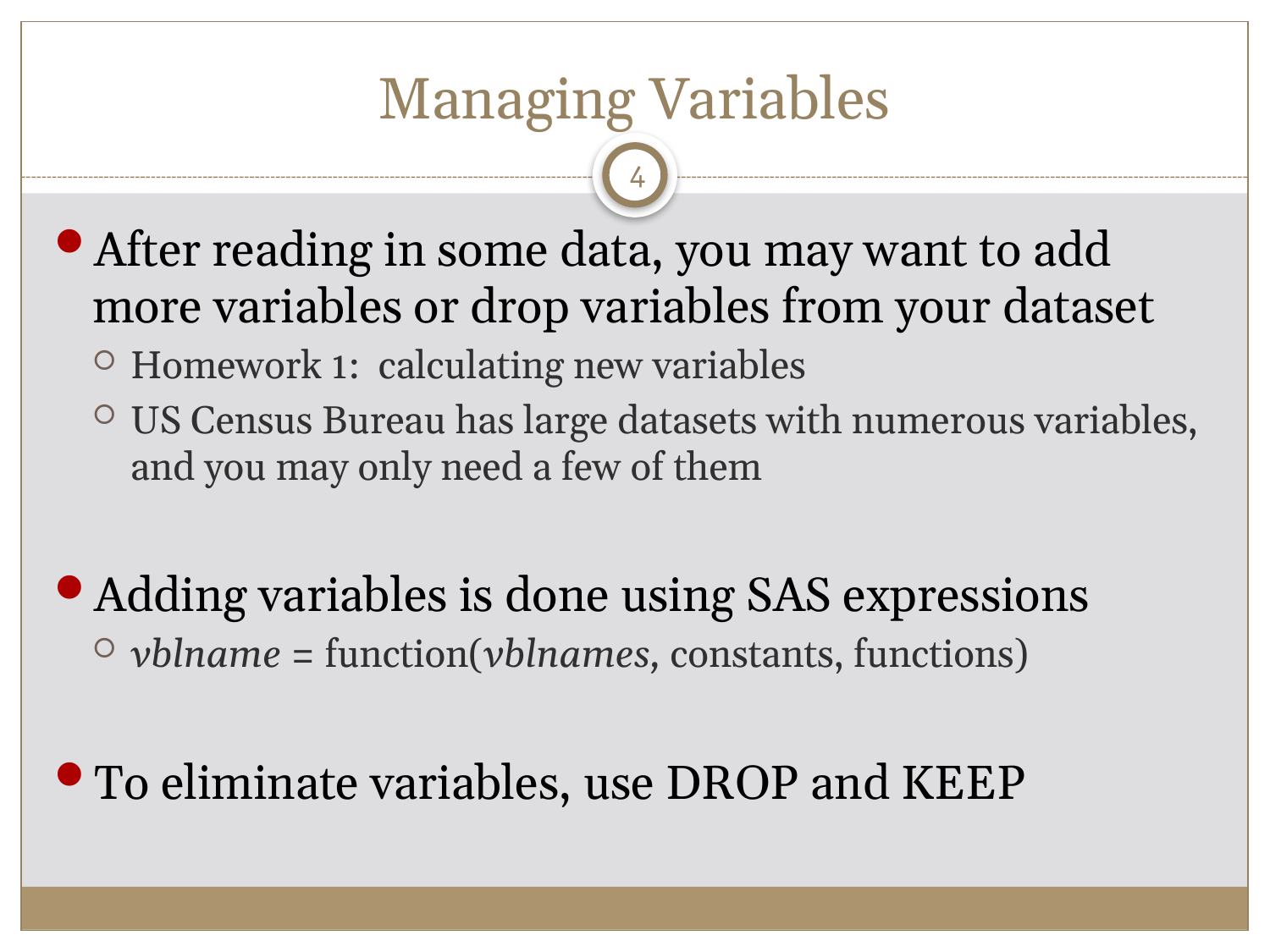

# Managing Variables
4
After reading in some data, you may want to add more variables or drop variables from your dataset
Homework 1:  calculating new variables
US Census Bureau has large datasets with numerous variables, and you may only need a few of them

Adding variables is done using SAS expressions
vblname = function(vblnames, constants, functions)

To eliminate variables, use DROP and KEEP